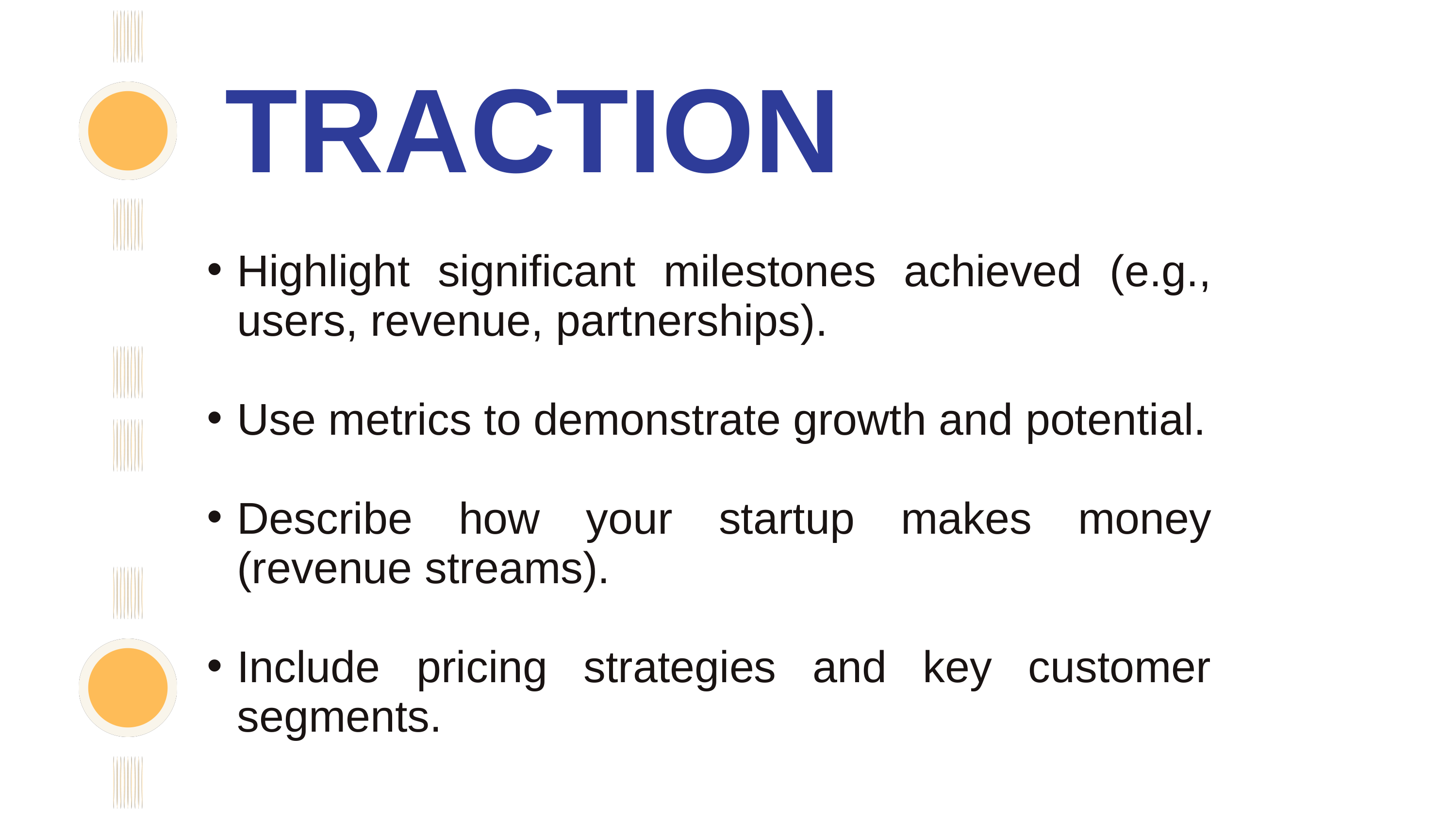

TRACTION

Highlight significant milestones achieved (e.g., users, revenue, partnerships).

Use metrics to demonstrate growth and potential.

Describe how your startup makes money (revenue streams).

Include pricing strategies and key customer segments.